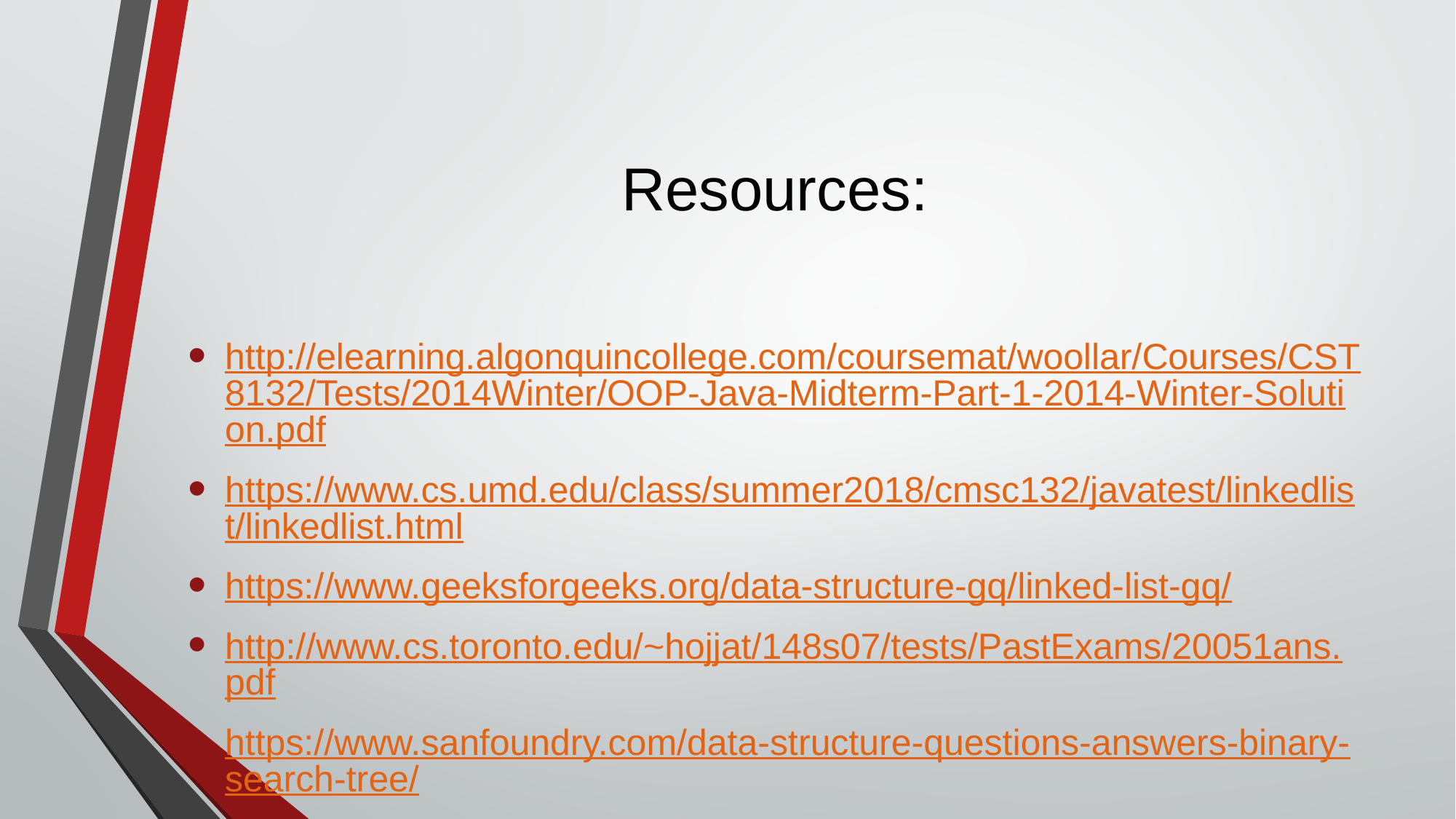

# Resources:
http://elearning.algonquincollege.com/coursemat/woollar/Courses/CST8132/Tests/2014Winter/OOP-Java-Midterm-Part-1-2014-Winter-Solution.pdf
https://www.cs.umd.edu/class/summer2018/cmsc132/javatest/linkedlist/linkedlist.html
https://www.geeksforgeeks.org/data-structure-gq/linked-list-gq/
http://www.cs.toronto.edu/~hojjat/148s07/tests/PastExams/20051ans.pdf
https://www.sanfoundry.com/data-structure-questions-answers-binary-search-tree/